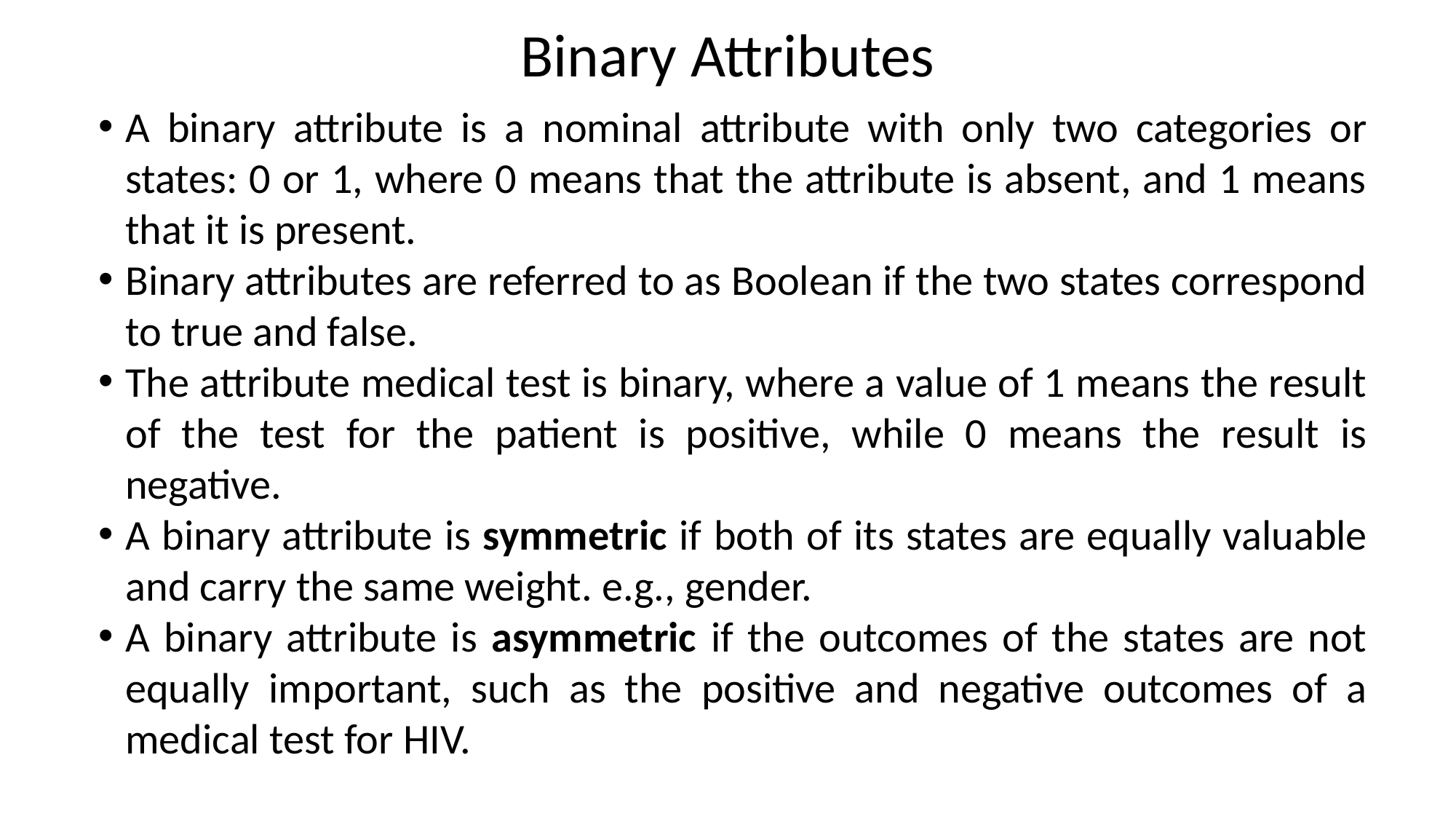

# Binary Attributes
A binary attribute is a nominal attribute with only two categories or states: 0 or 1, where 0 means that the attribute is absent, and 1 means that it is present.
Binary attributes are referred to as Boolean if the two states correspond to true and false.
The attribute medical test is binary, where a value of 1 means the result of the test for the patient is positive, while 0 means the result is negative.
A binary attribute is symmetric if both of its states are equally valuable and carry the same weight. e.g., gender.
A binary attribute is asymmetric if the outcomes of the states are not equally important, such as the positive and negative outcomes of a medical test for HIV.